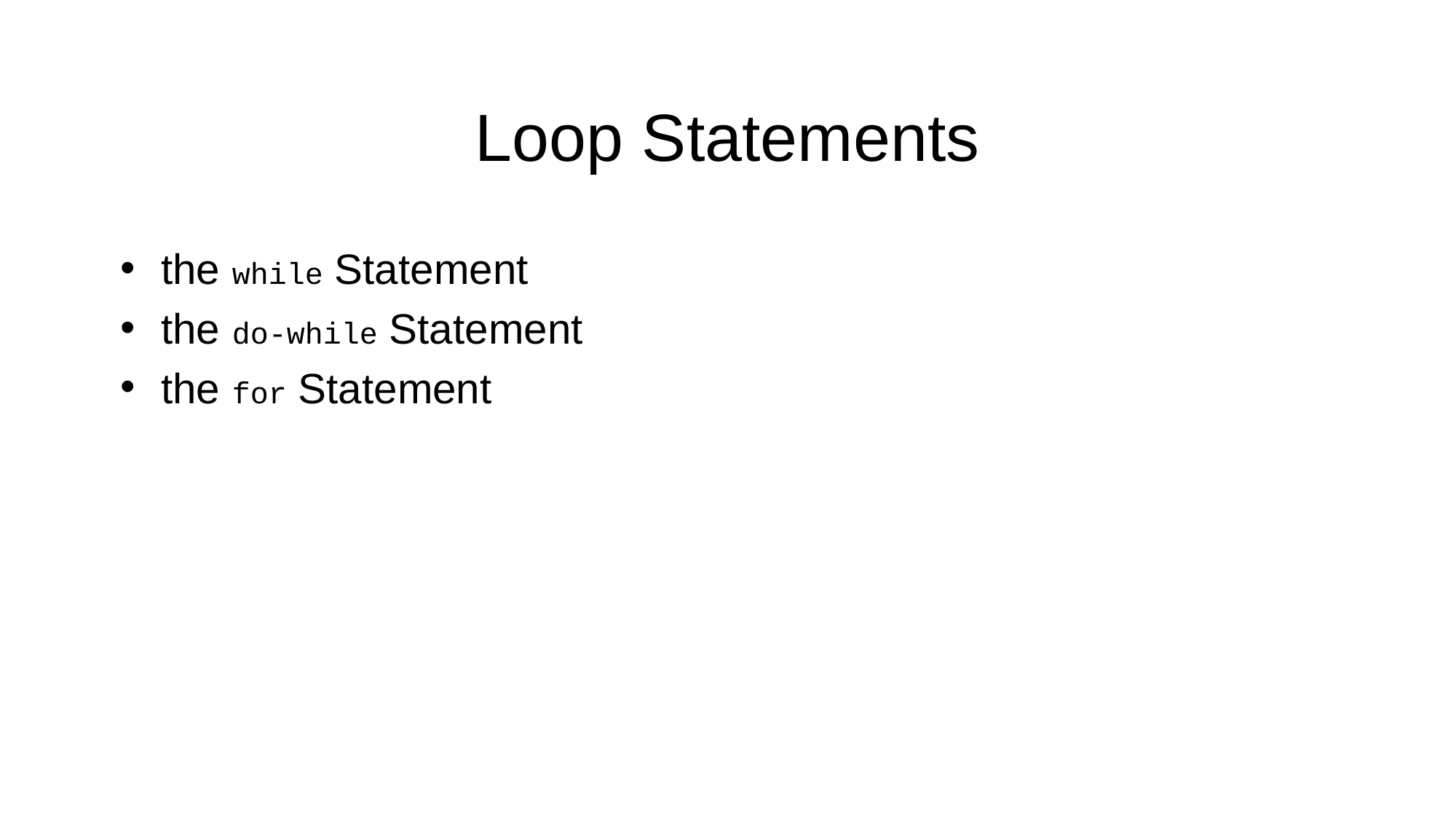

# Loop Statements
the while Statement
the do-while Statement
the for Statement